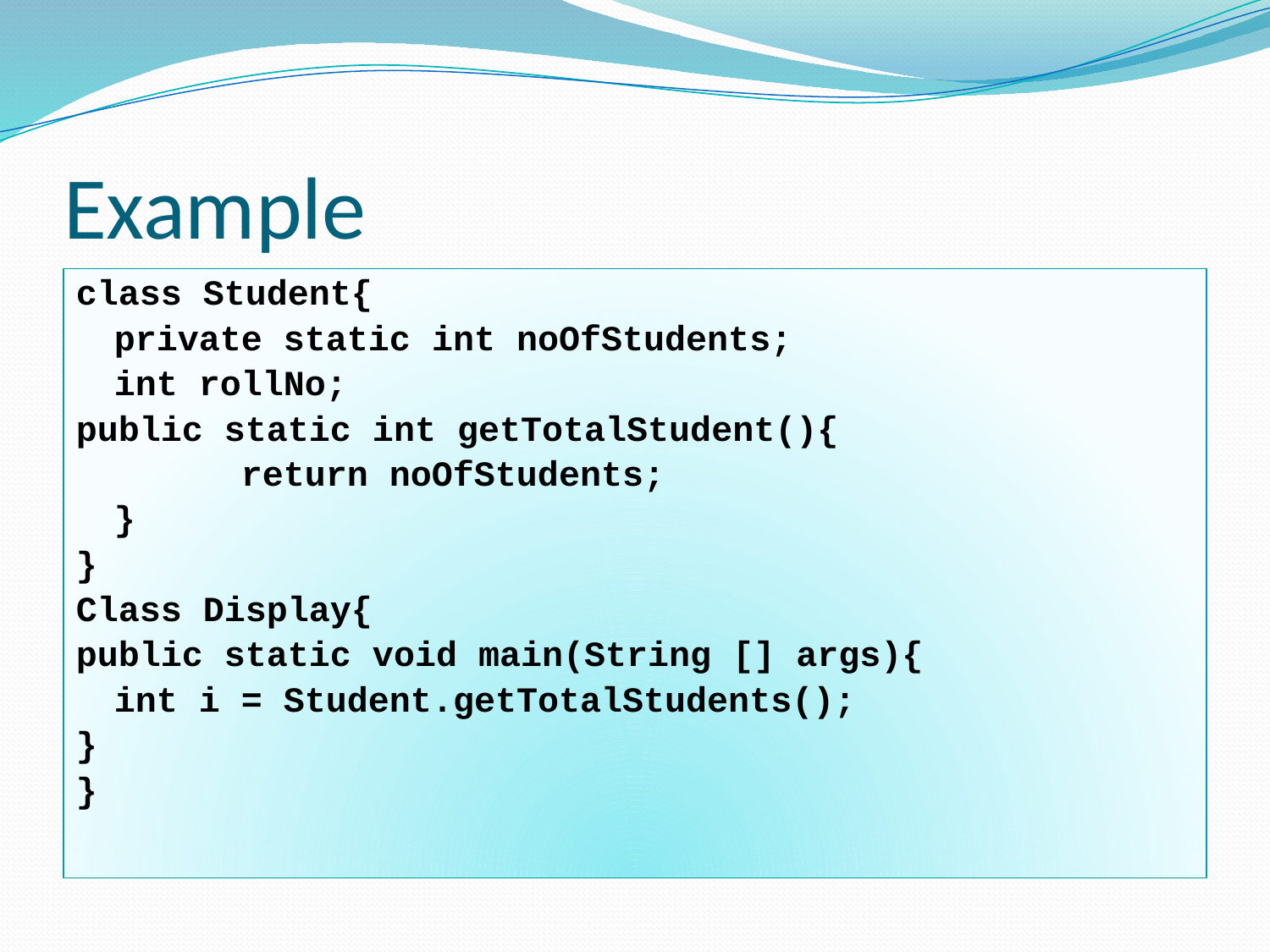

# Example
class Student{
	private static int noOfStudents;
	int rollNo;
public static int getTotalStudent(){
		return noOfStudents;
	}
}
Class Display{
public static void main(String [] args){
	int i = Student.getTotalStudents();
}
}